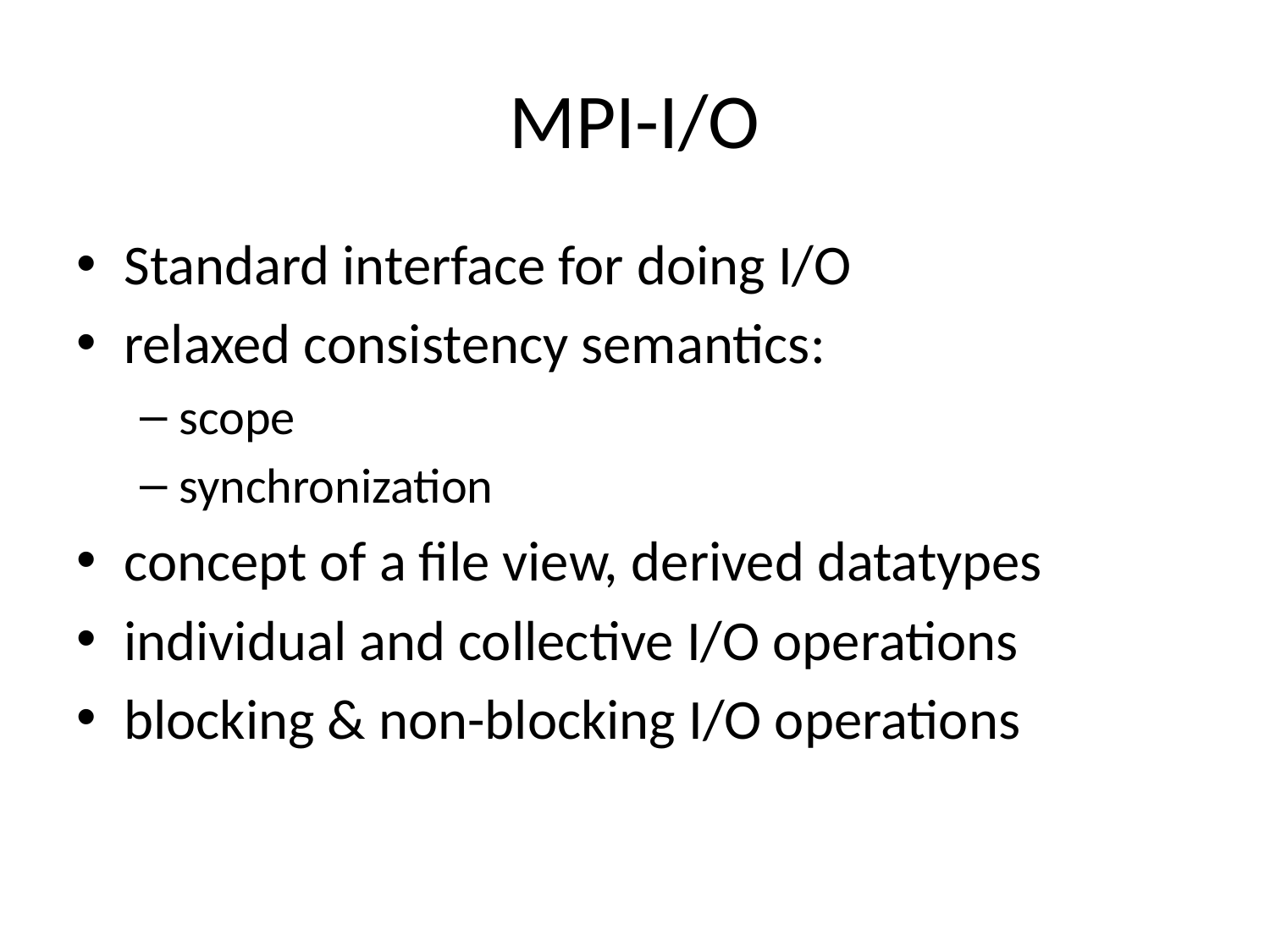

# MPI-I/O
Standard interface for doing I/O
relaxed consistency semantics:
scope
synchronization
concept of a file view, derived datatypes
individual and collective I/O operations
blocking & non-blocking I/O operations